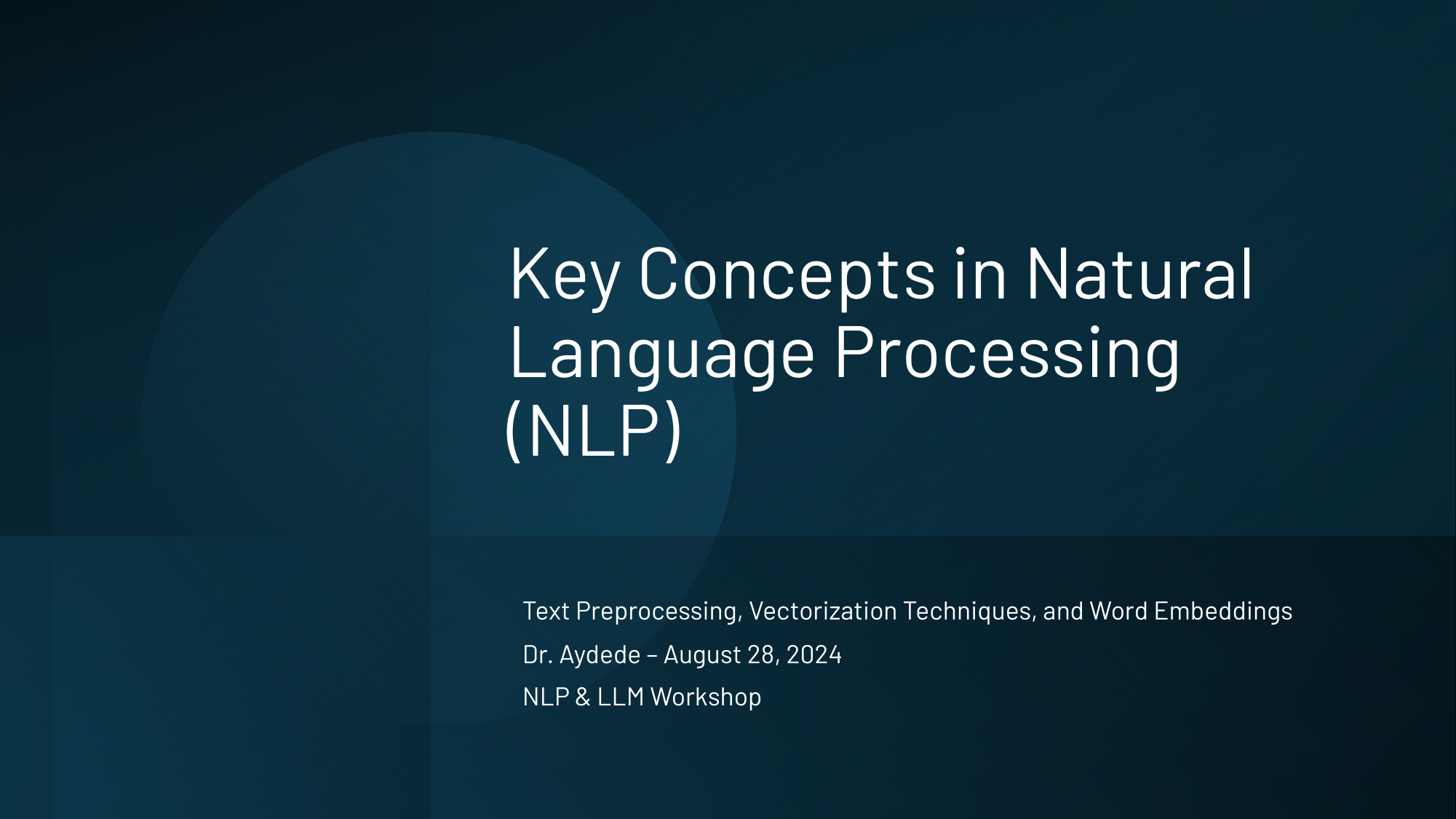

# Key Concepts in Natural Language Processing (NLP)

Text Preprocessing, Vectorization Techniques, and Word Embeddings
Dr. Aydede – August 28, 2024
NLP & LLM Workshop